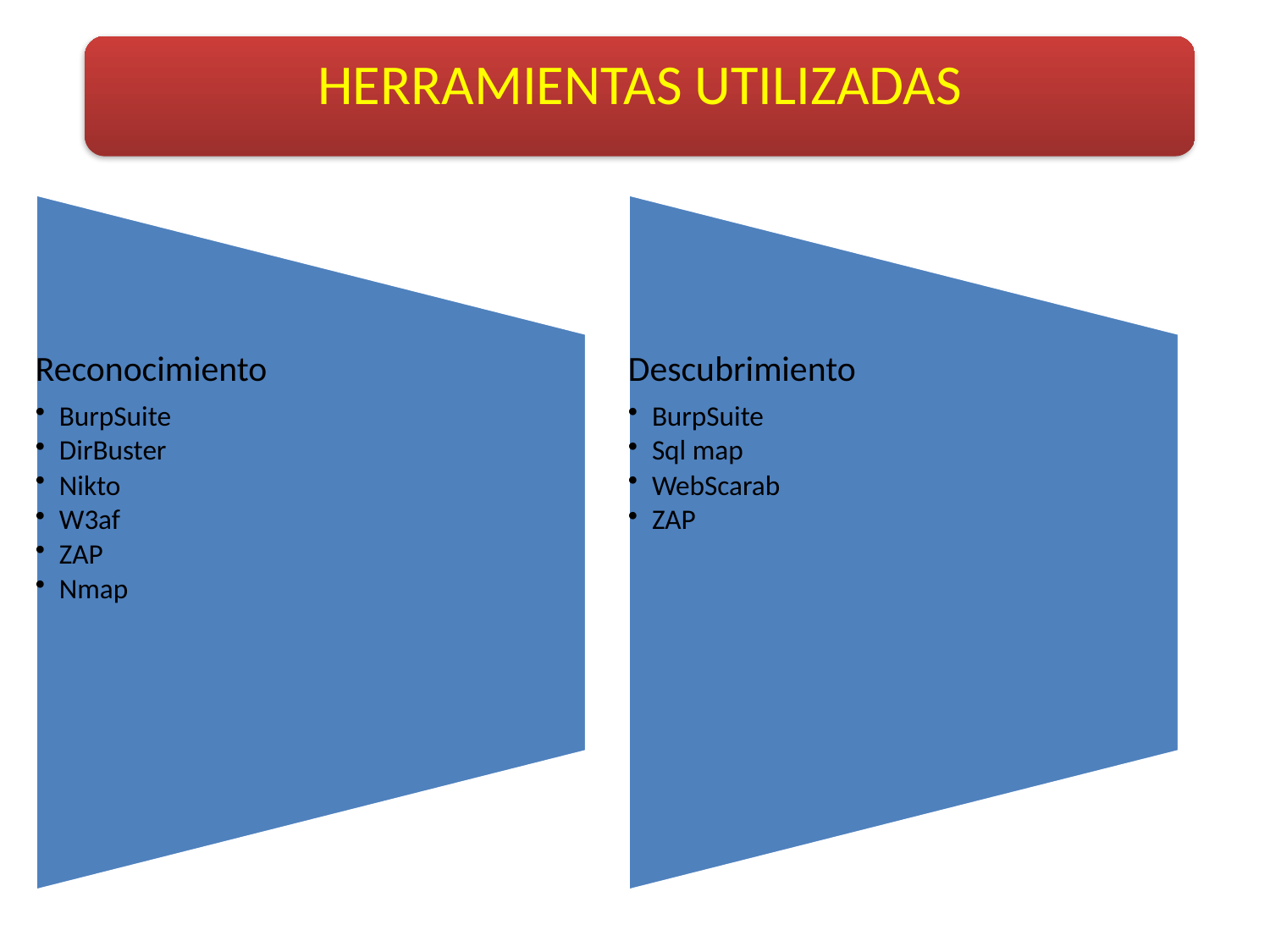

HERRAMIENTAS UTILIZADAS
Reconocimiento
BurpSuite
DirBuster
Nikto
W3af
ZAP
Nmap
Descubrimiento
BurpSuite
Sql map
WebScarab
ZAP